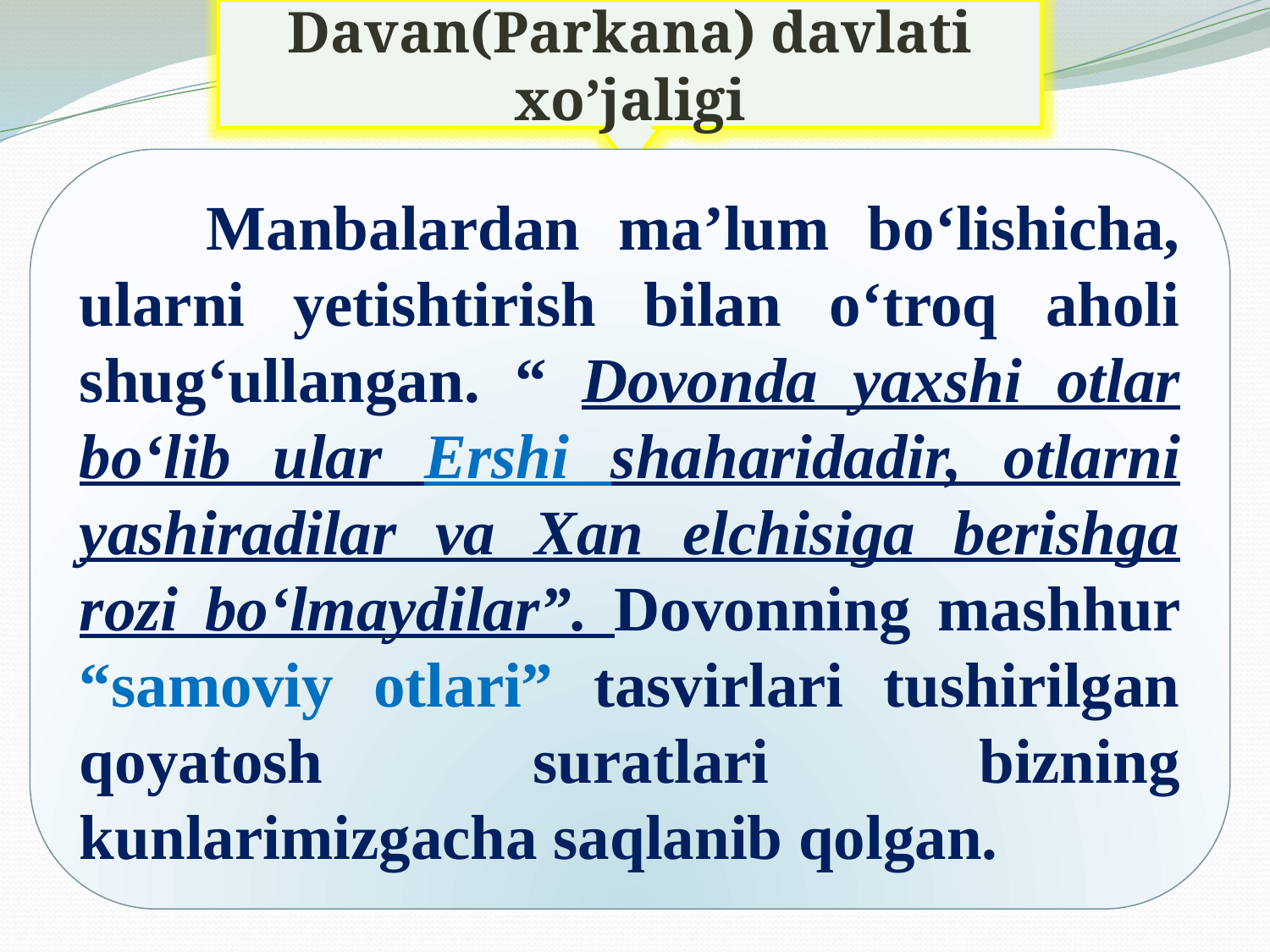

Davan(Parkana) davlati xo’jaligi
	Manbalardan ma’lum bo‘lishicha, ularni yetishtirish bilan o‘troq aholi shug‘ullangan. “ Dovonda yaxshi otlar bo‘lib ular Ershi shaharidadir, otlarni yashiradilar va Xan elchisiga berishga rozi bo‘lmaydilar”. Dovonning mashhur “samoviy otlari” tasvirlari tushirilgan qoyatosh suratlari bizning kunlarimizgacha saqlanib qolgan.